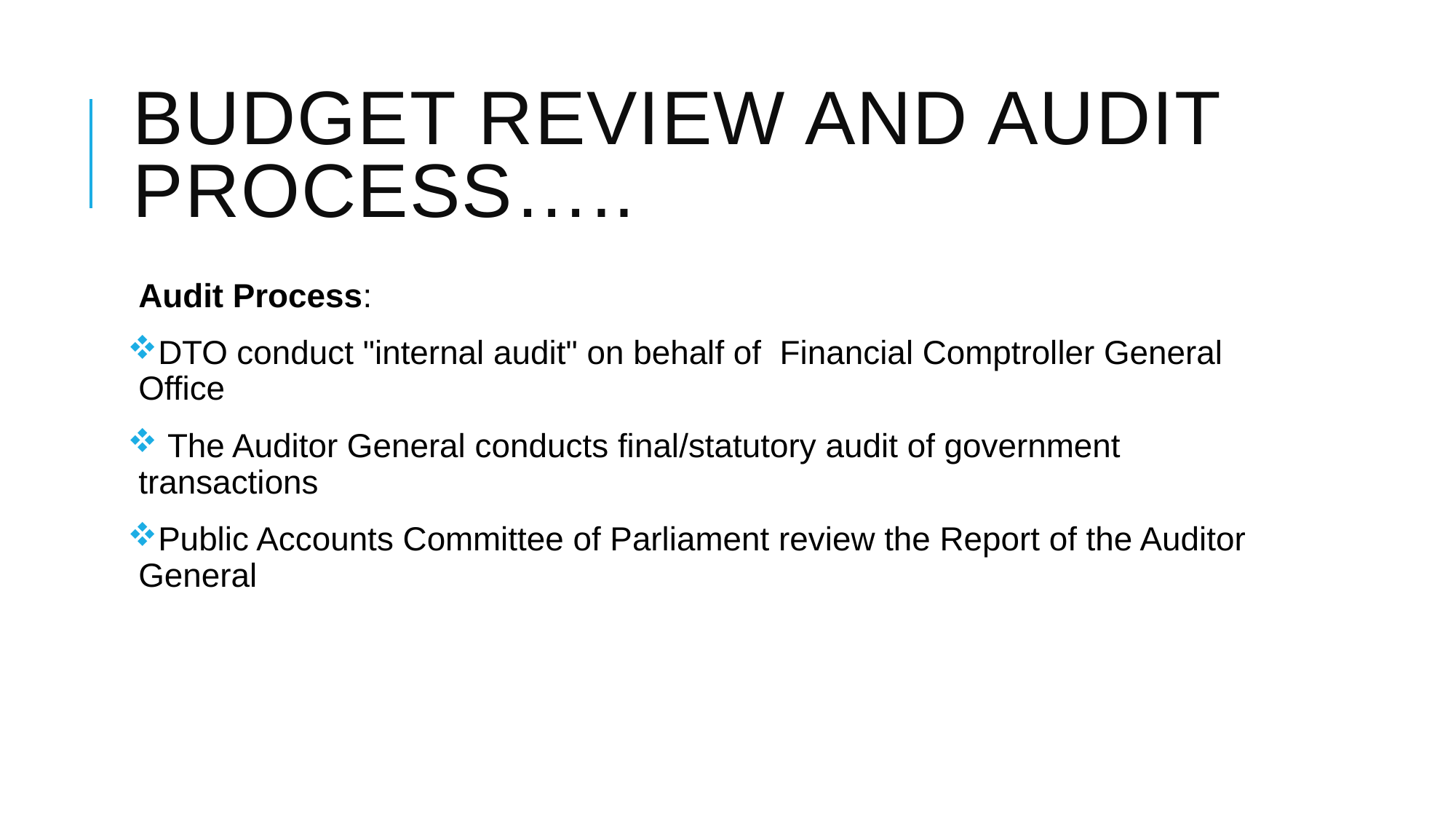

# Budget review and Audit Process…..
Audit Process:
DTO conduct "internal audit" on behalf of  Financial Comptroller General Office
 The Auditor General conducts final/statutory audit of government transactions
Public Accounts Committee of Parliament review the Report of the Auditor General